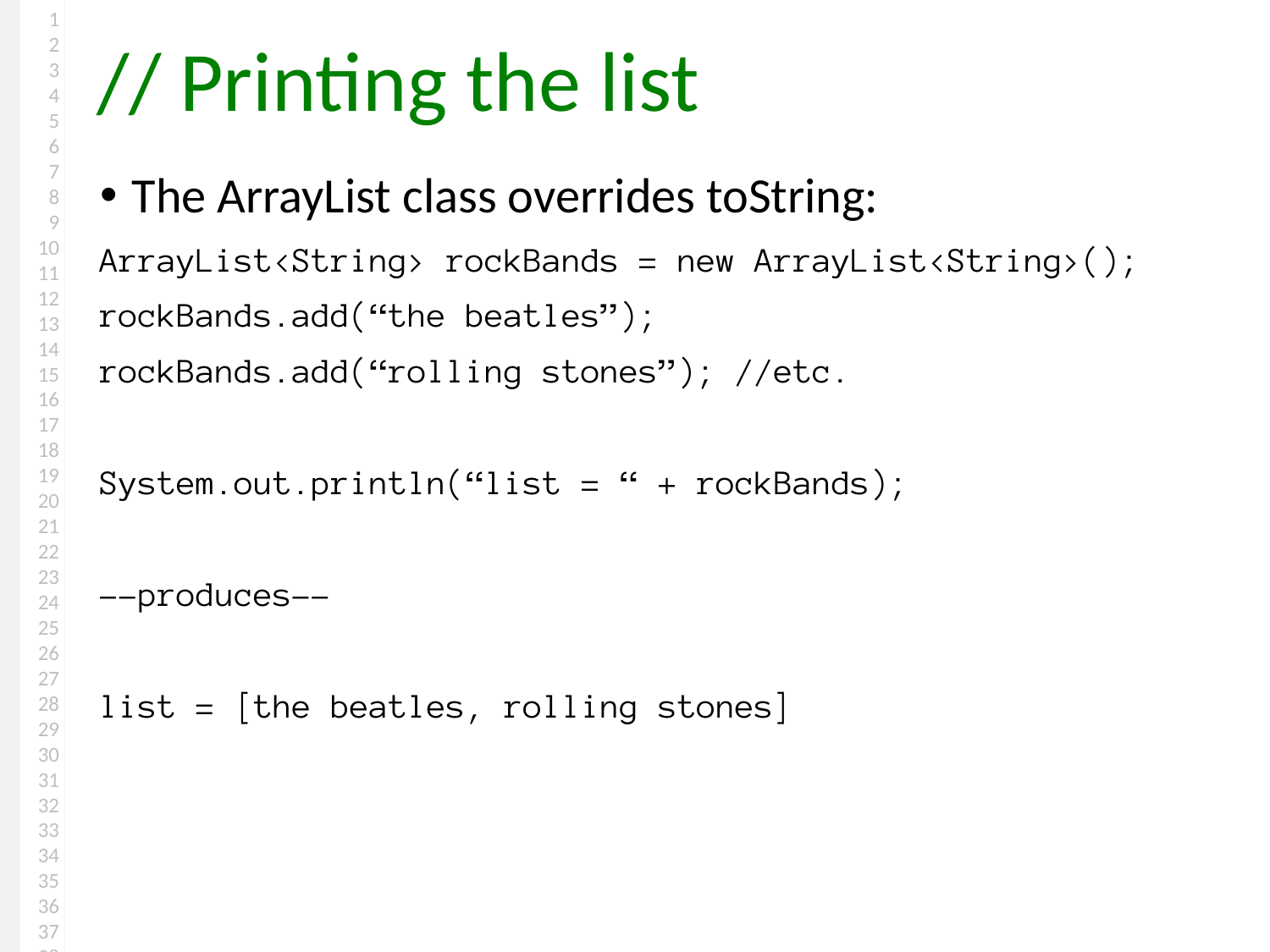

# Printing the list
The ArrayList class overrides toString:
ArrayList<String> rockBands = new ArrayList<String>();
rockBands.add(“the beatles”);
rockBands.add(“rolling stones”); //etc.

System.out.println(“list = “ + rockBands);

--produces--

list = [the beatles, rolling stones]